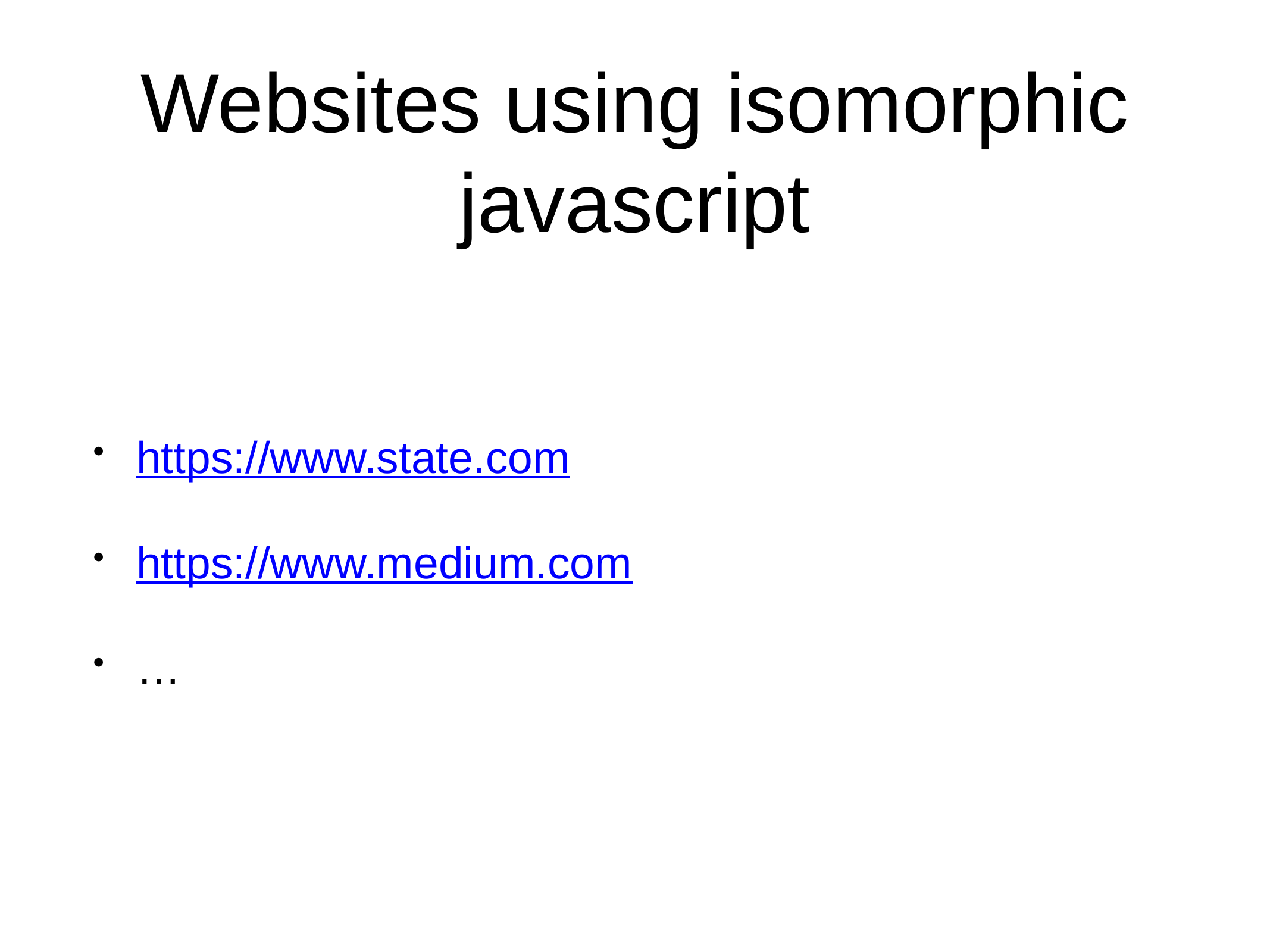

# Websites using isomorphic javascript
https://www.state.com
https://www.medium.com
…